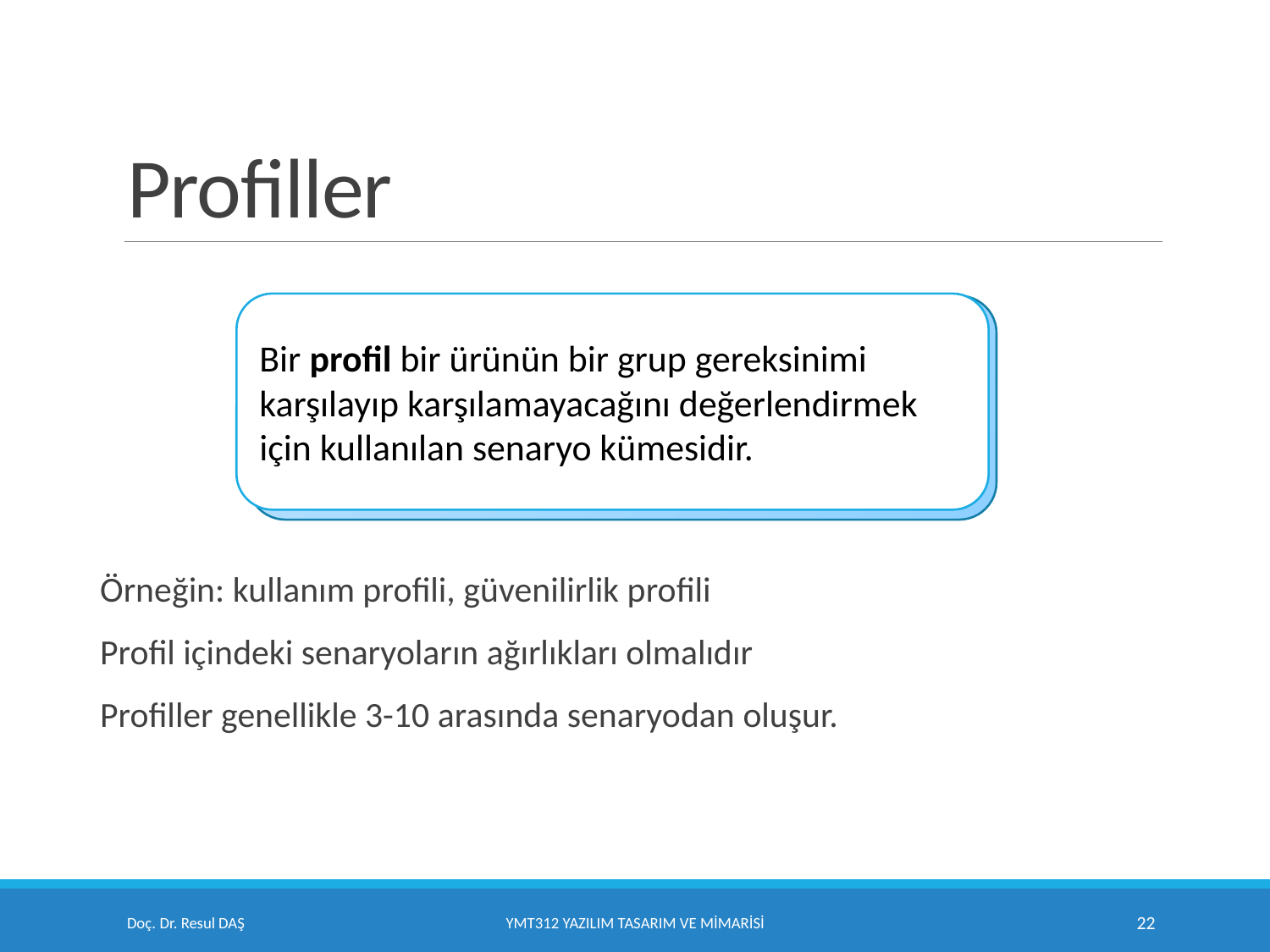

# Profiller
Bir profil bir ürünün bir grup gereksinimi karşılayıp karşılamayacağını değerlendirmek için kullanılan senaryo kümesidir.

Örneğin: kullanım profili, güvenilirlik profili
Profil içindeki senaryoların ağırlıkları olmalıdır
Profiller genellikle 3-10 arasında senaryodan oluşur.
Doç. Dr. Resul DAŞ
YMT312 Yazılım Tasarım ve Mimarisi
22